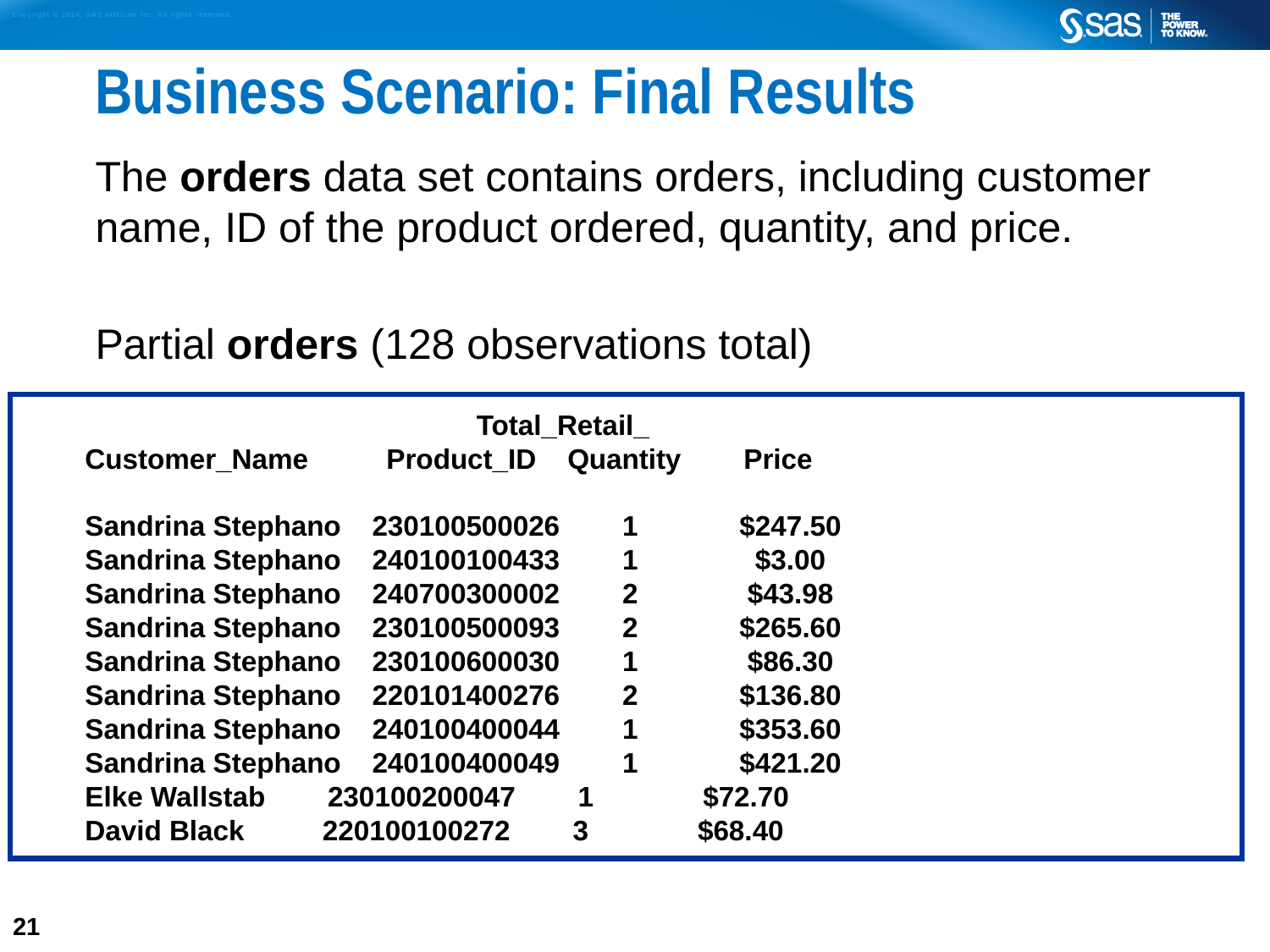

# Business Scenario: Final Results
The orders data set contains orders, including customer name, ID of the product ordered, quantity, and price.

Partial orders (128 observations total)

                                                          Total_Retail_
        Customer_Name          Product_ID    Quantity        Price

        Sandrina Stephano    230100500026        1             $247.50
        Sandrina Stephano    240100100433        1               $3.00
        Sandrina Stephano    240700300002        2              $43.98
        Sandrina Stephano    230100500093        2             $265.60
        Sandrina Stephano    230100600030        1              $86.30
        Sandrina Stephano    220101400276        2             $136.80
        Sandrina Stephano    240100400044        1             $353.60
        Sandrina Stephano    240100400049        1             $421.20
        Elke Wallstab        230100200047        1              $72.70
        David Black          220100100272        3              $68.40
21